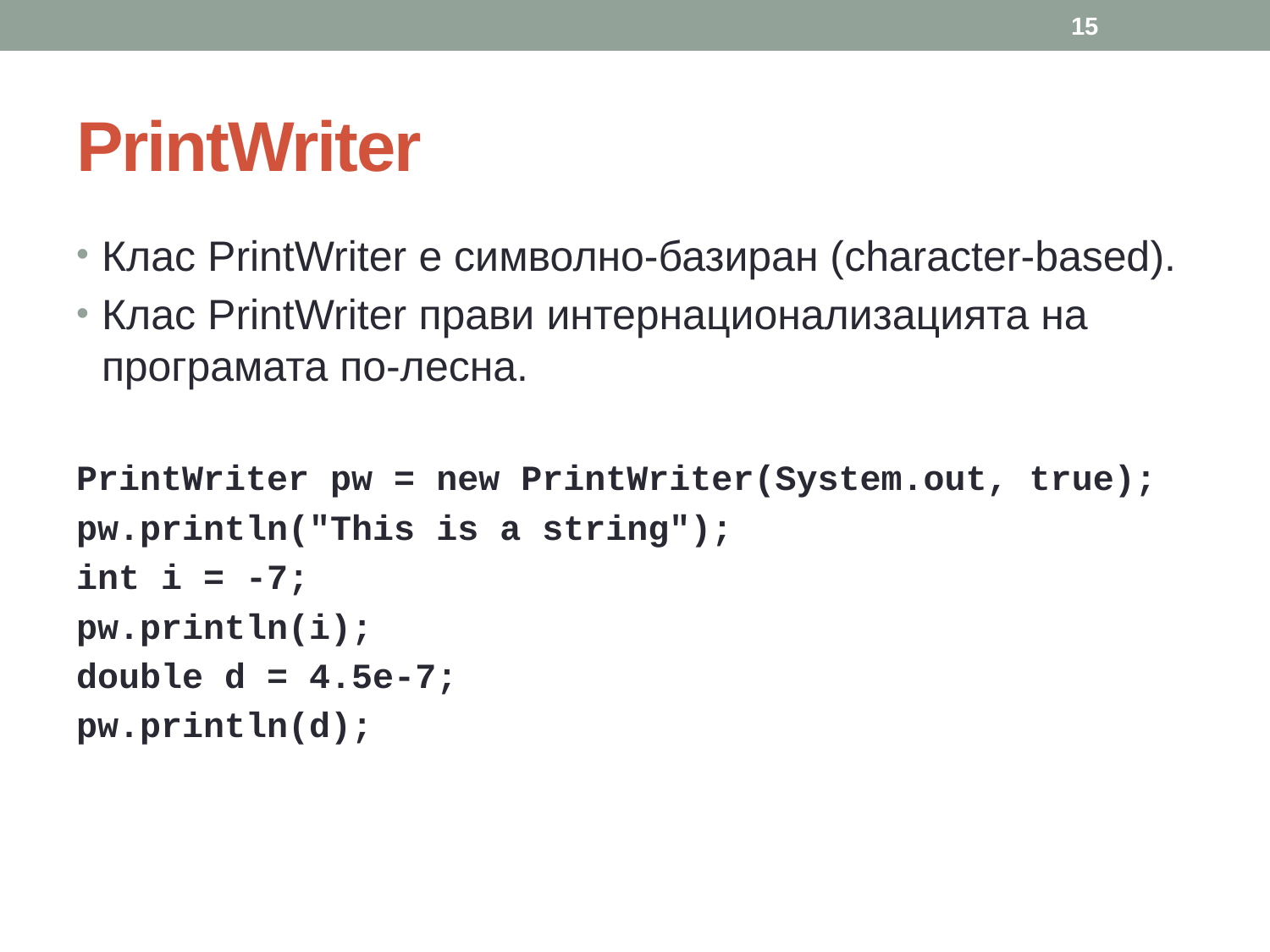

15
# PrintWriter
Клас PrintWriter е символно-базиран (character-based).
Клас PrintWriter прави интернационализацията на програмата по-лесна.

PrintWriter pw = new PrintWriter(System.out, true);
pw.println("This is a string");
int i = -7;
pw.println(i);
double d = 4.5e-7;
pw.println(d);